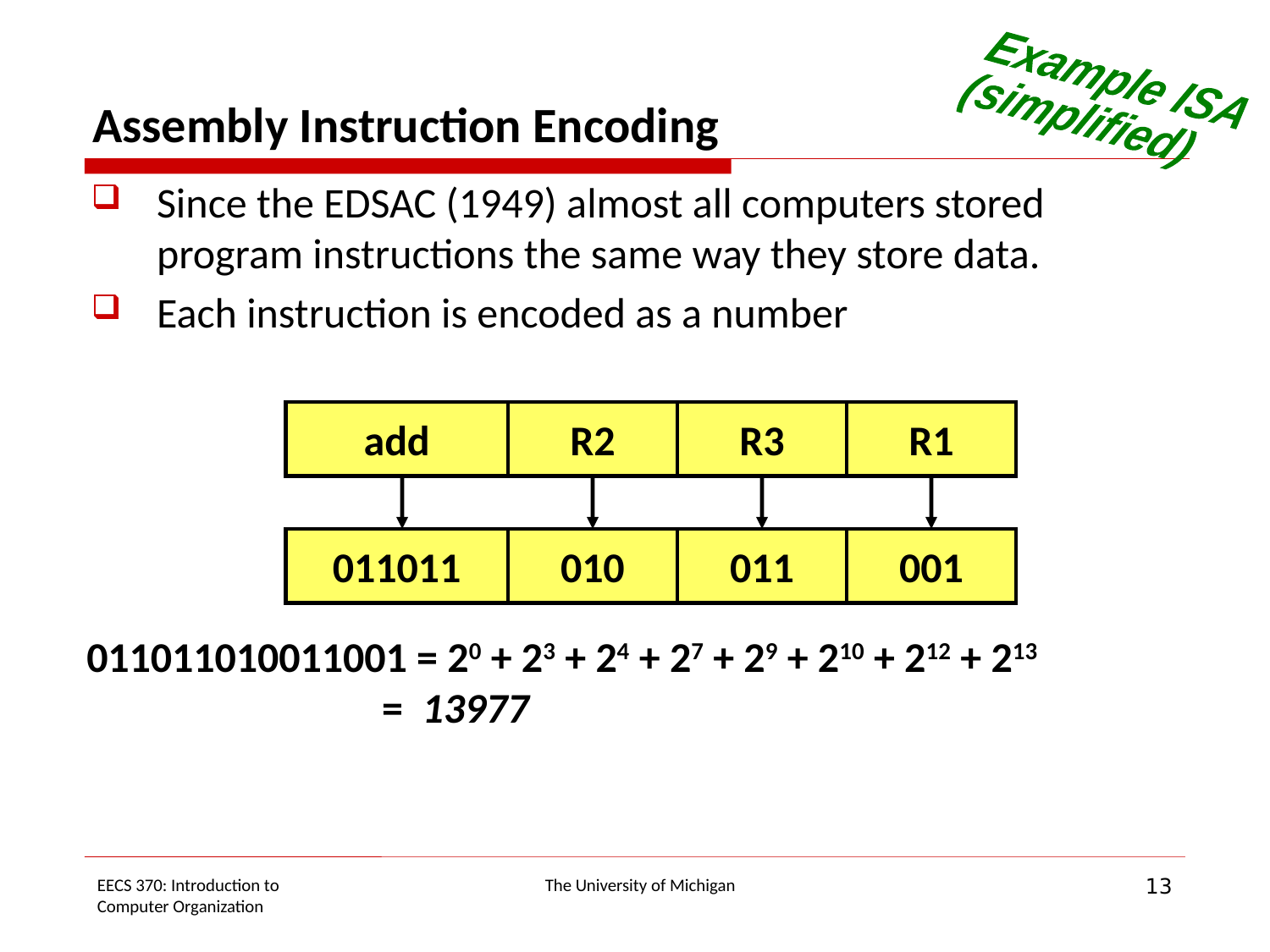

Example ISA
(simplified)
# Assembly Instruction Encoding
Since the EDSAC (1949) almost all computers stored program instructions the same way they store data.
Each instruction is encoded as a number
add
R2
R3
R1

011011
010
011
001
011011010011001 = 20 + 23 + 24 + 27 + 29 + 210 + 212 + 213
                               =  13977
13
EECS 370: Introduction to
Computer Organization